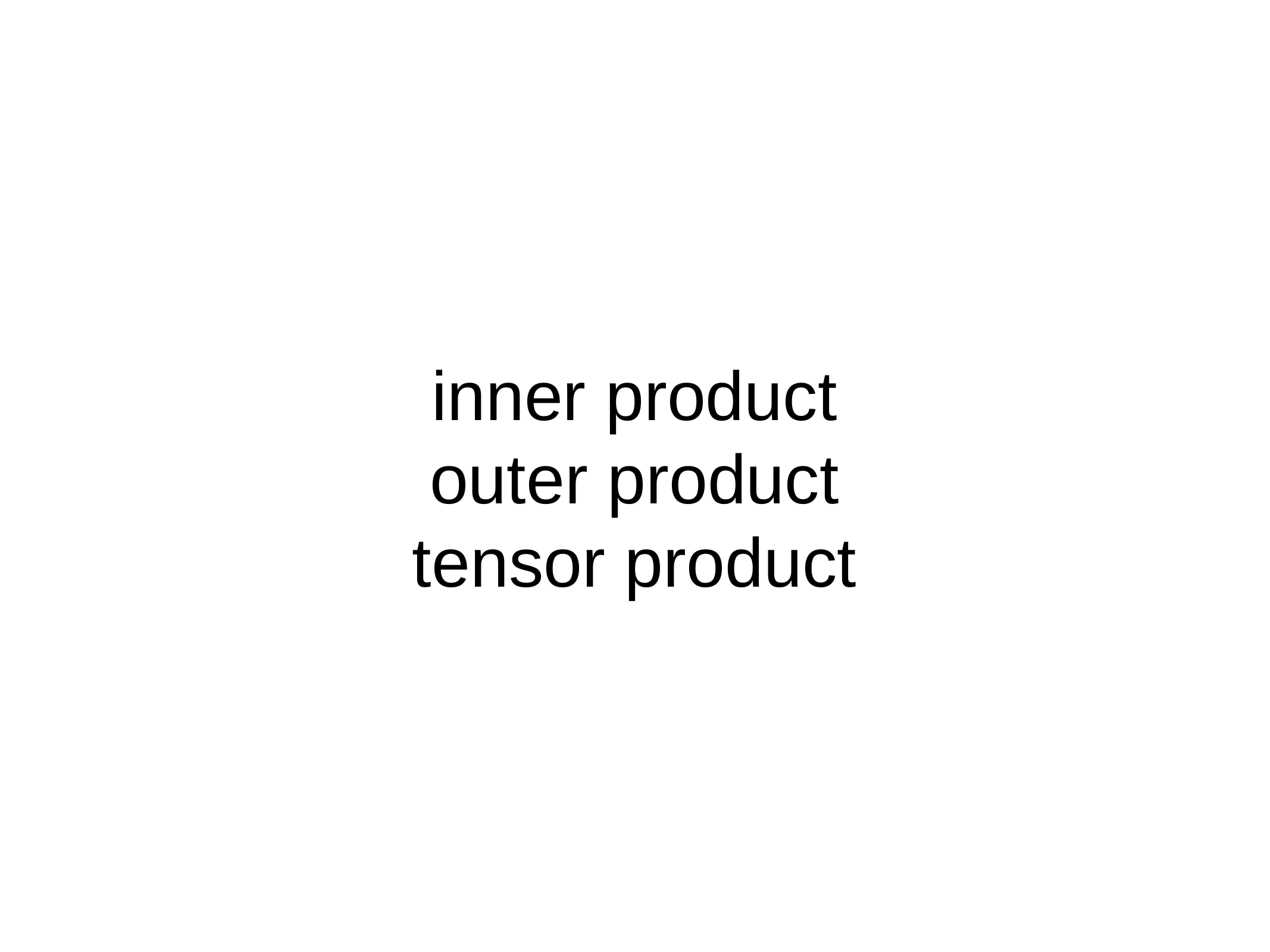

# inner product
outer product
tensor product